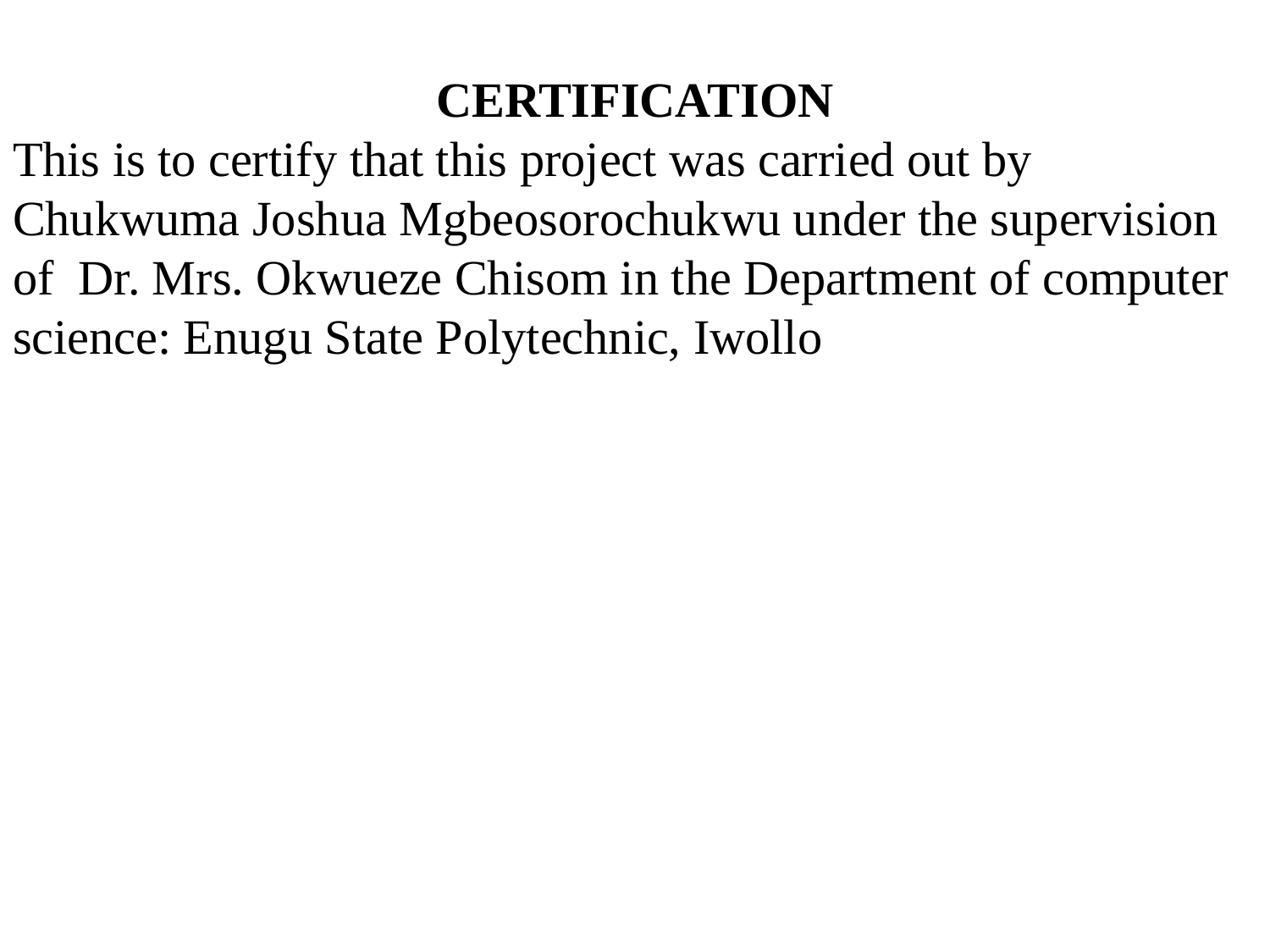

CERTIFICATION
This is to certify that this project was carried out by Chukwuma Joshua Mgbeosorochukwu under the supervision of  Dr. Mrs. Okwueze Chisom in the Department of computer science: Enugu State Polytechnic, Iwollo